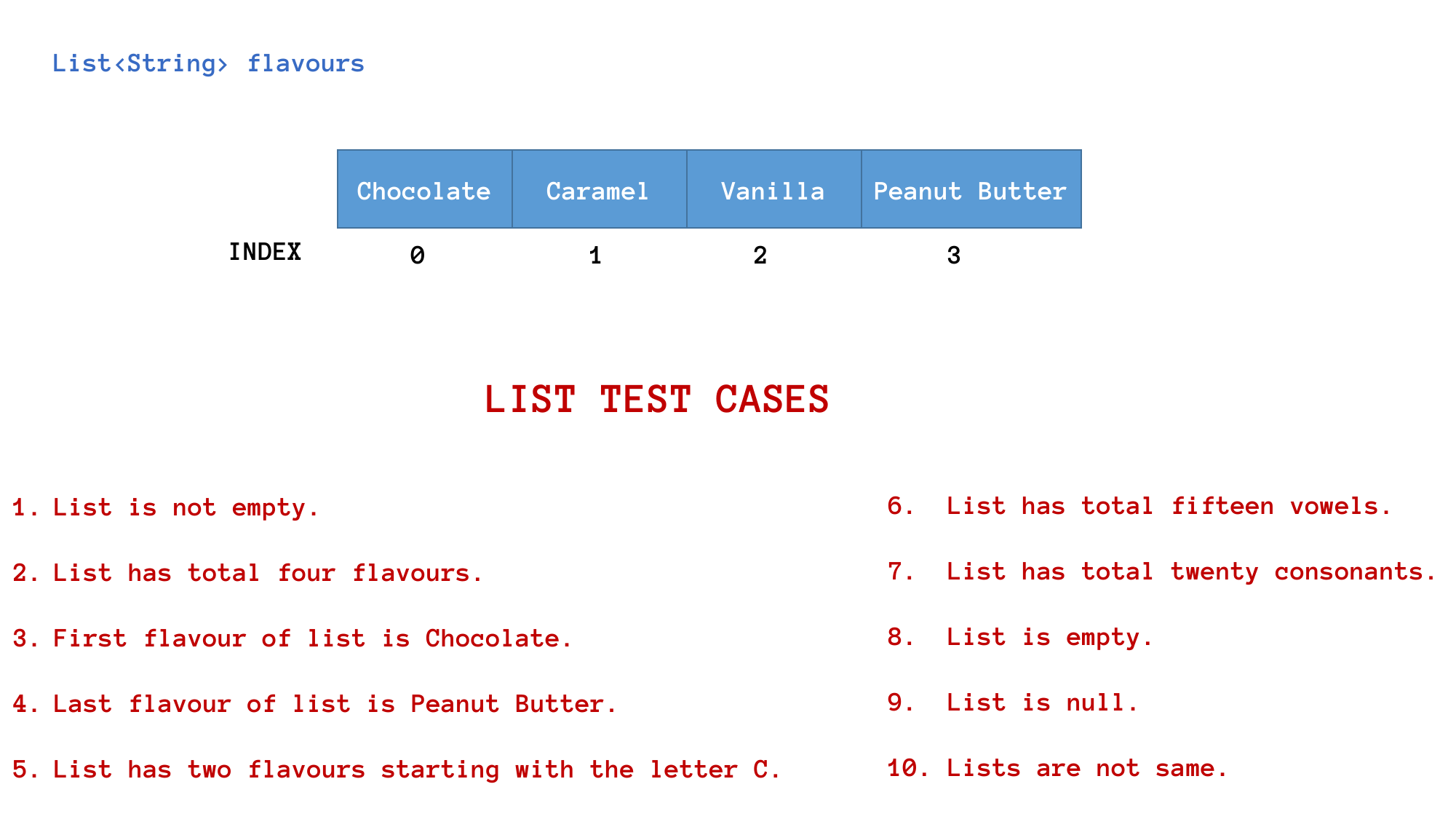

List<String> flavours
Chocolate
Caramel
Vanilla
Peanut Butter
INDEX
  0           1          2            3
LIST TEST CASES
6.  List has total fifteen vowels.
7.  List has total twenty consonants.
8.  List is empty.
9.  List is null.
10. Lists are not same.
List is not empty.
List has total four flavours.
First flavour of list is Chocolate.
Last flavour of list is Peanut Butter.
List has two flavours starting with the letter C.